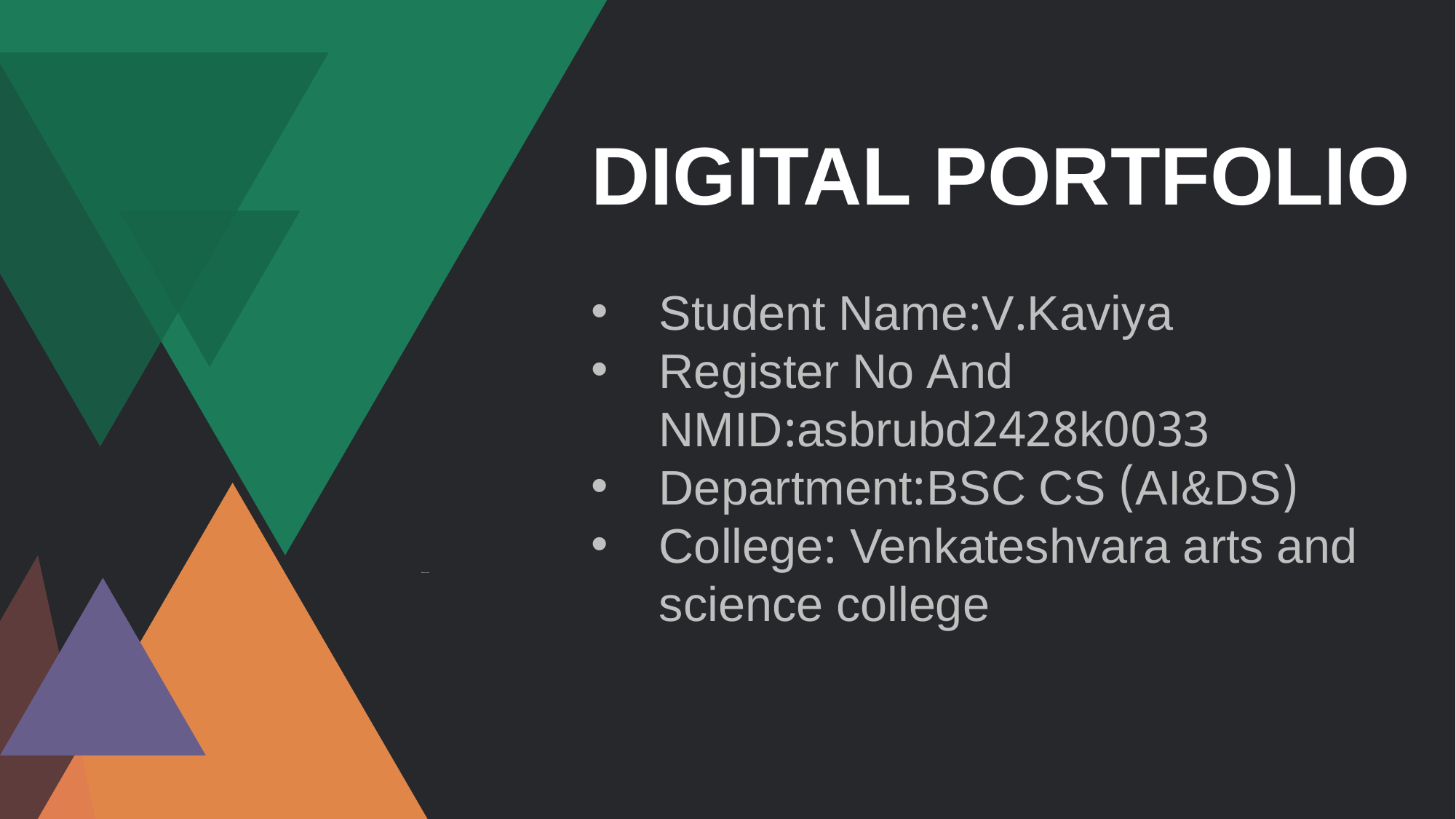

# DIGITAL PORTFOLIO
Student Name:V.Kaviya
Register No And NMID:asbrubd2428k0033
Department:BSC CS (AI&DS)
College: Venkateshvara arts and science college
Add your text